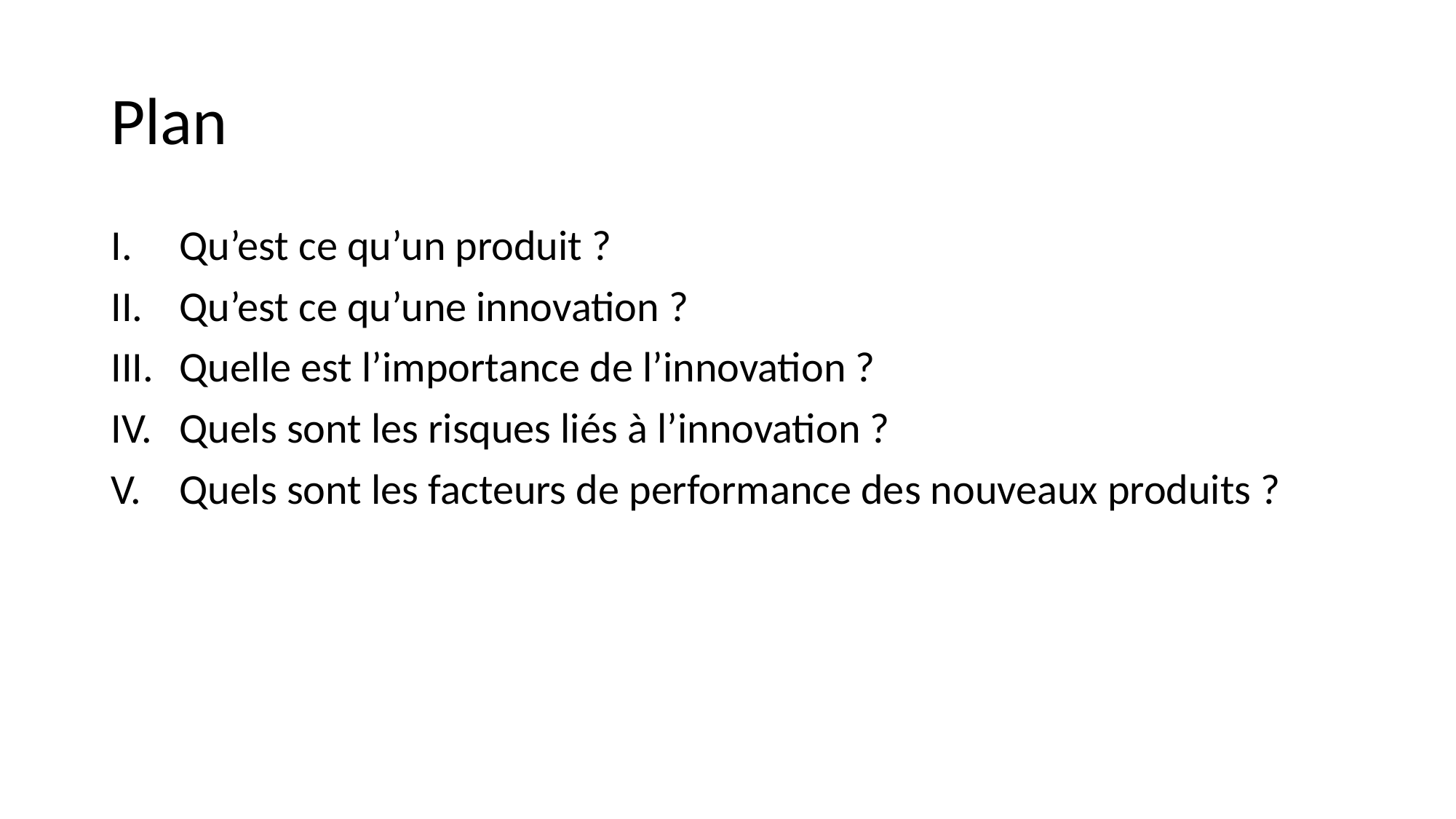

# Plan
Qu’est ce qu’un produit ?
Qu’est ce qu’une innovation ?
Quelle est l’importance de l’innovation ?
Quels sont les risques liés à l’innovation ?
Quels sont les facteurs de performance des nouveaux produits ?